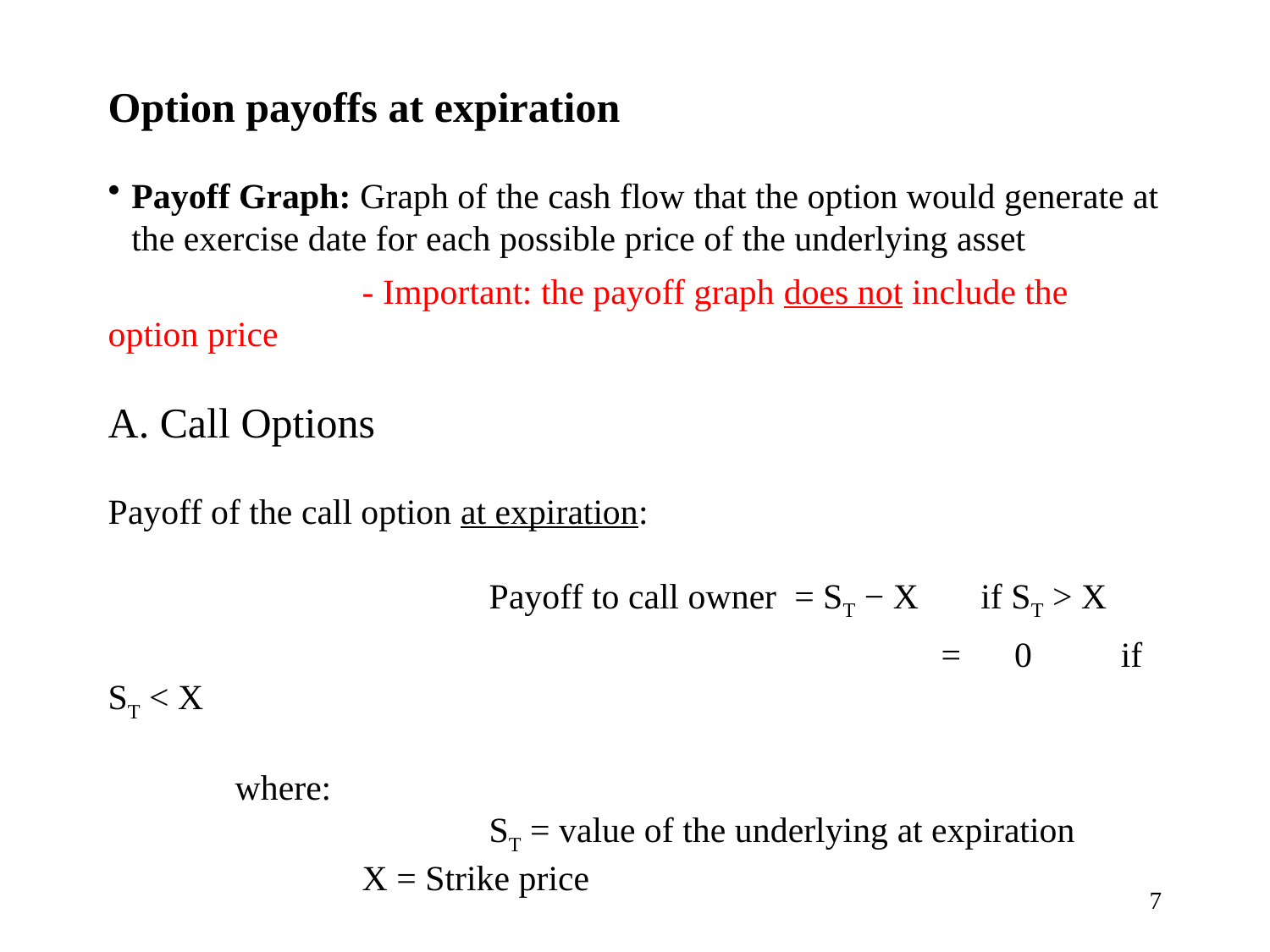

Option payoffs at expiration

Payoff Graph: Graph of the cash flow that the option would generate at the exercise date for each possible price of the underlying asset
		- Important: the payoff graph does not include the option price

A. Call Options

Payoff of the call option at expiration:

			Payoff to call owner  = ST − X       if ST > X
						        =      0          if ST < X

	where:
			ST = value of the underlying at expiration
  		X = Strike price

7